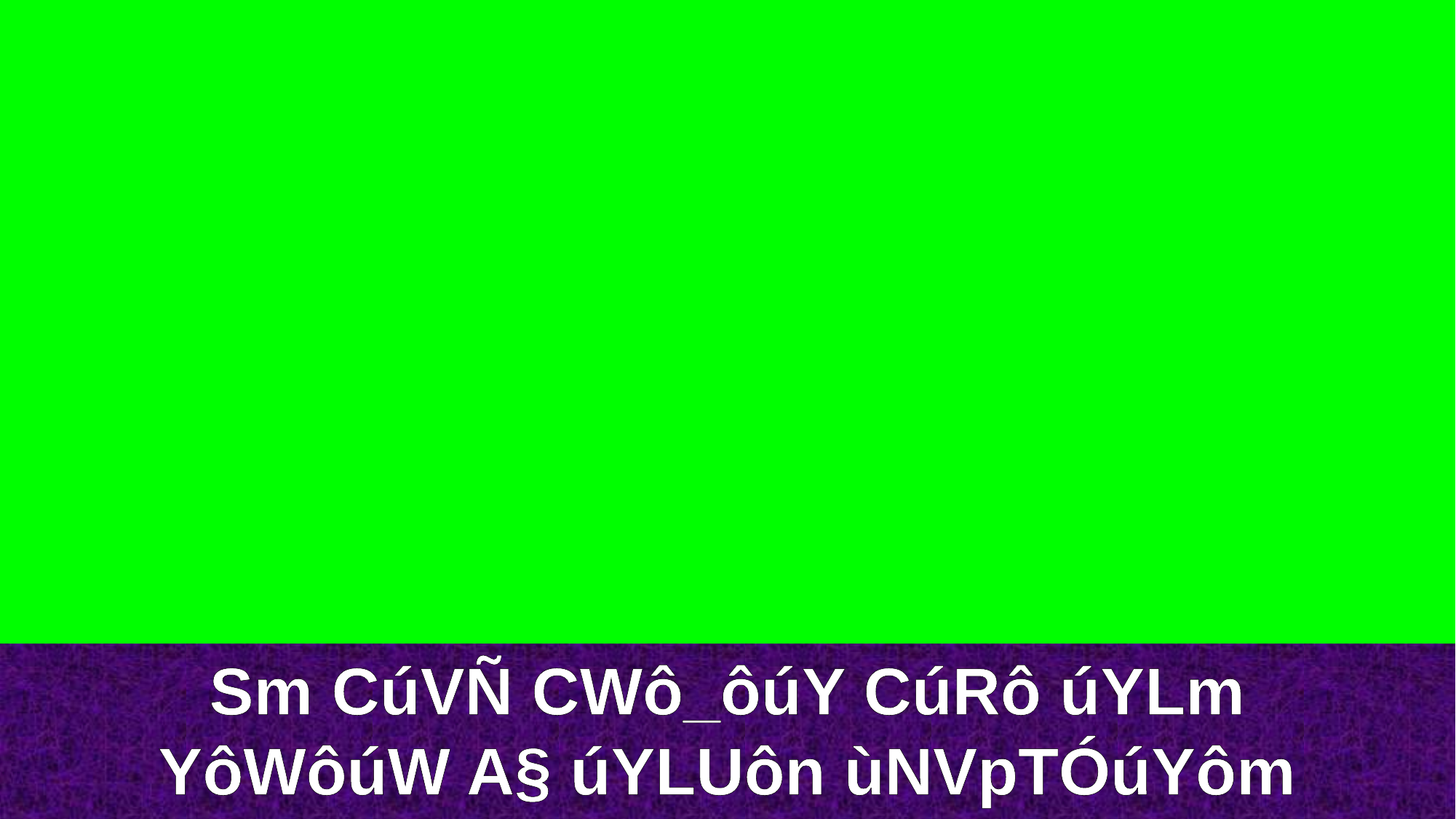

Sm CúVÑ CWô_ôúY CúRô úYLm YôWôúW A§ úYLUôn ùNVpTÓúYôm